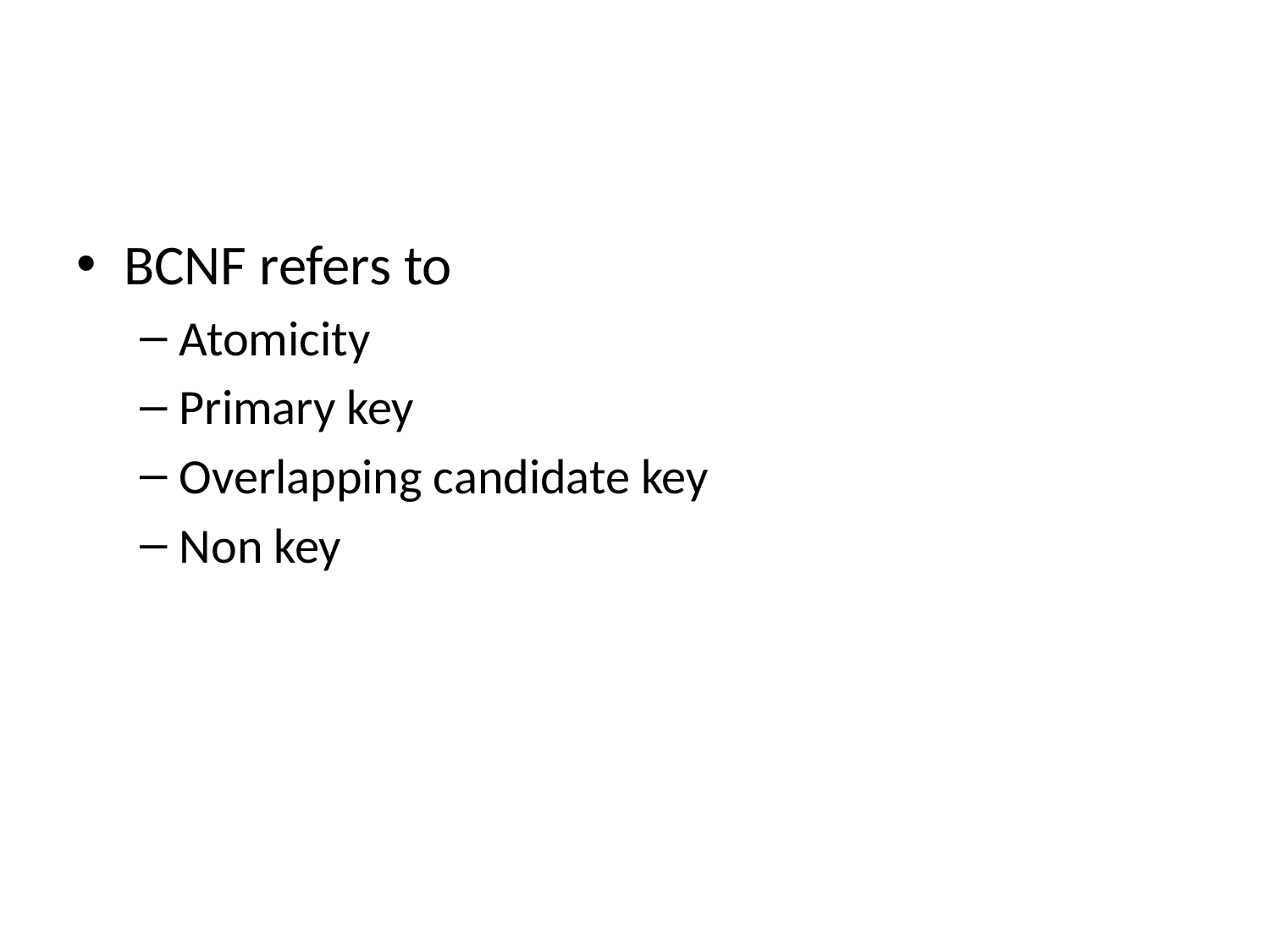

#
BCNF refers to
Atomicity
Primary key
Overlapping candidate key
Non key